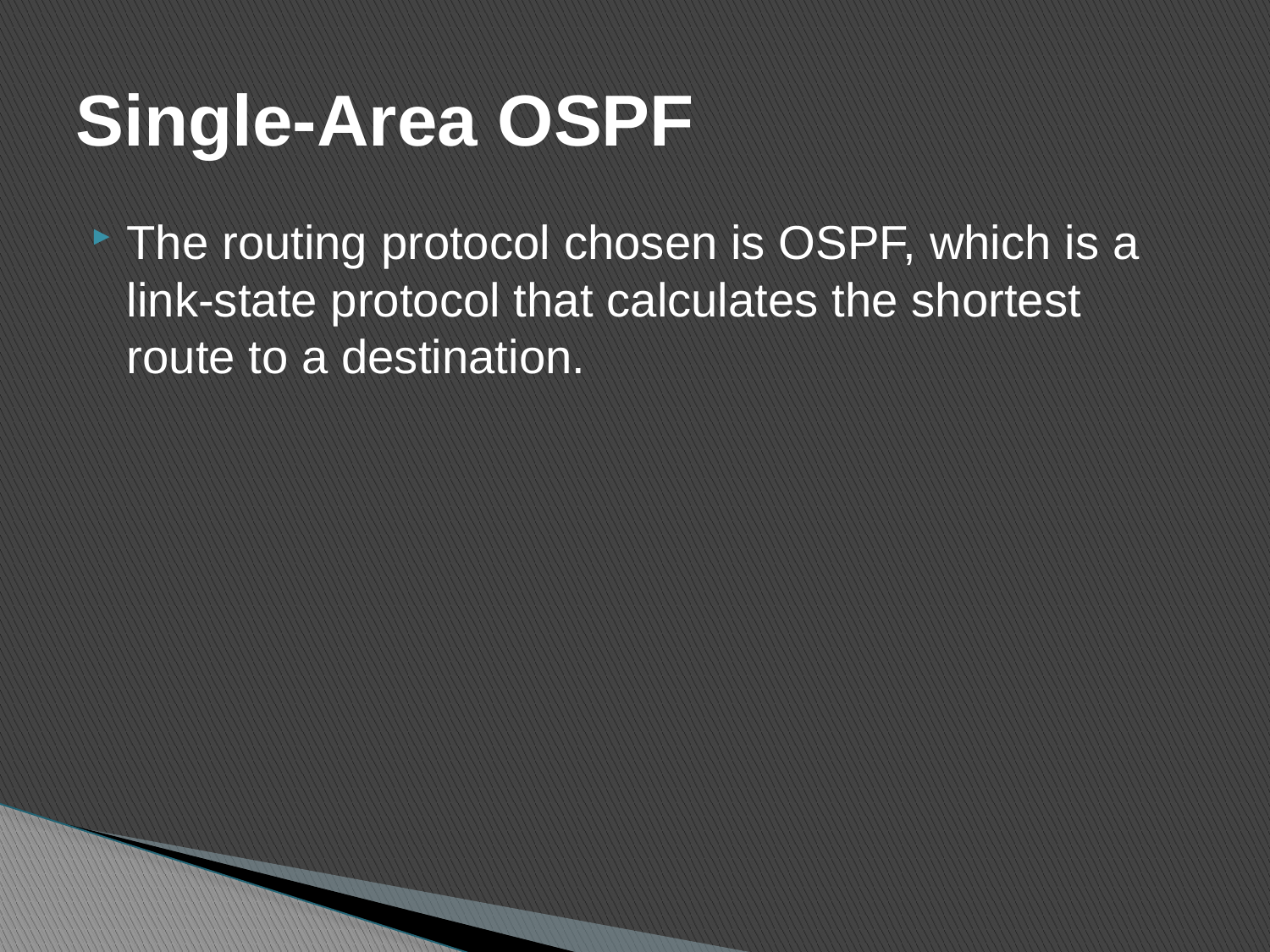

# Single-Area OSPF
The routing protocol chosen is OSPF, which is a link-state protocol that calculates the shortest route to a destination.